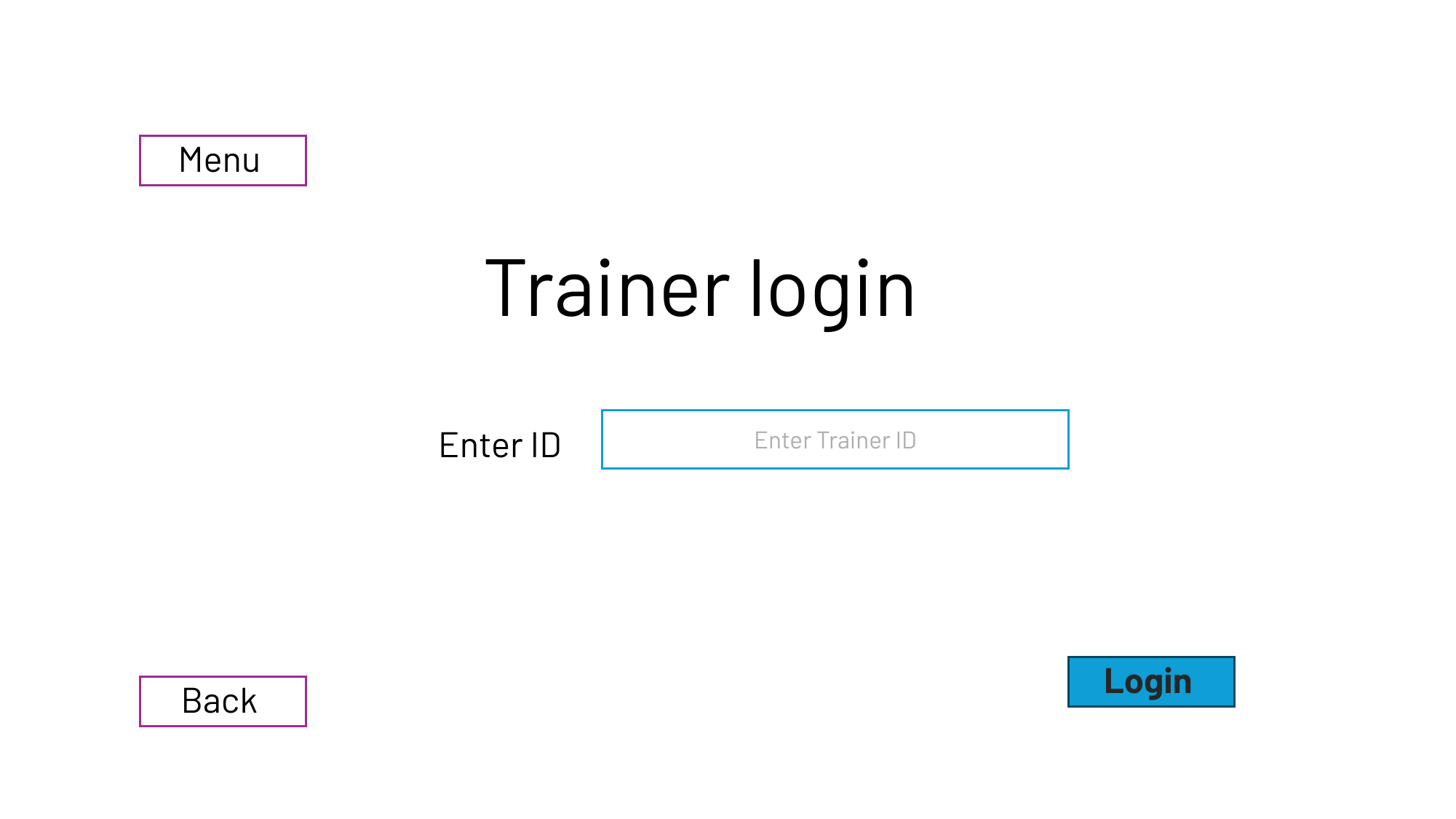

Menu
# Trainer login
Enter Trainer ID
Enter ID
Login
Back